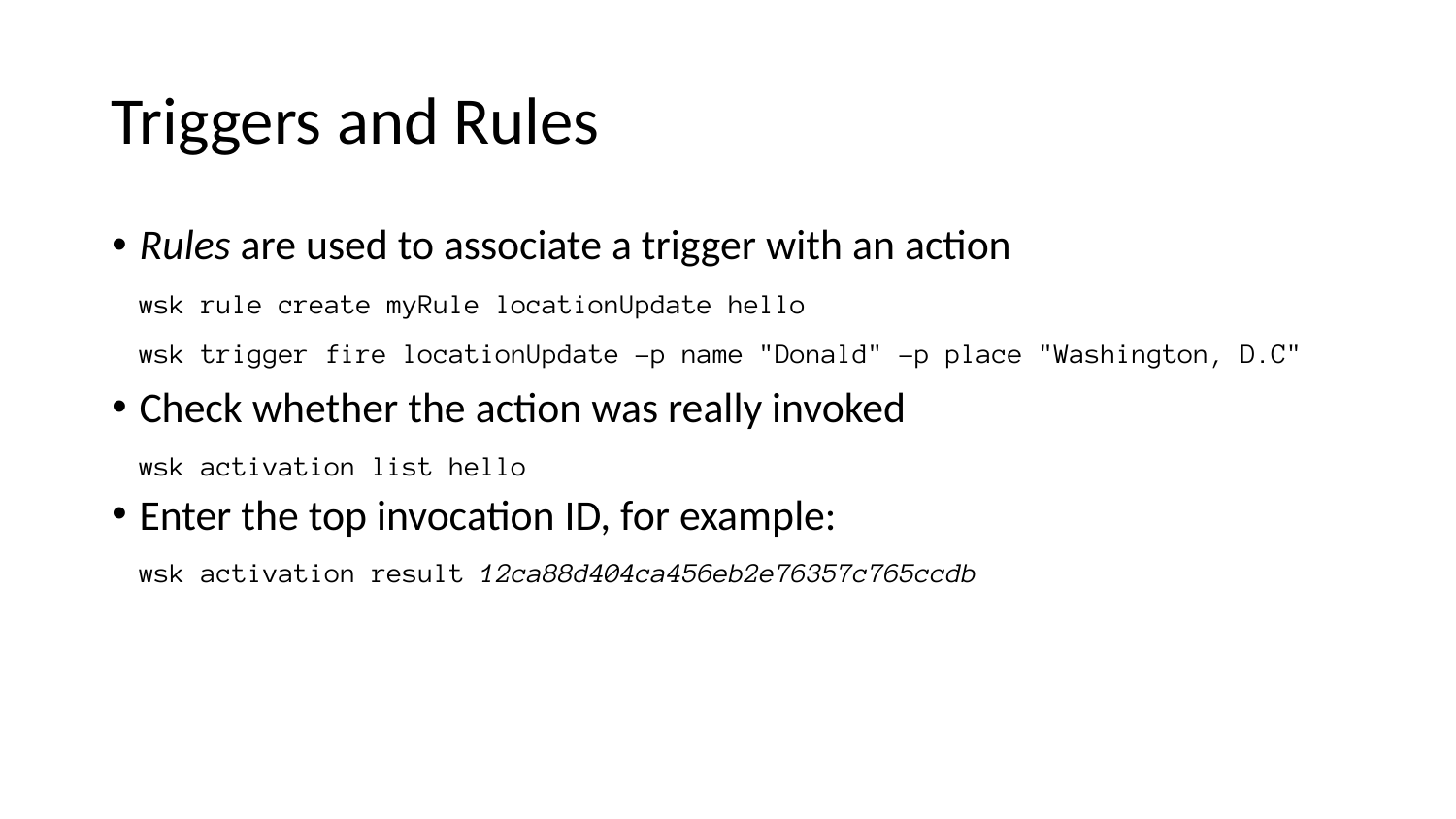

# Triggers and Rules
Rules are used to associate a trigger with an action
wsk rule create myRule locationUpdate hello
wsk trigger fire locationUpdate -p name "Donald" -p place "Washington, D.C"
Check whether the action was really invoked
wsk activation list hello
Enter the top invocation ID, for example:
wsk activation result 12ca88d404ca456eb2e76357c765ccdb